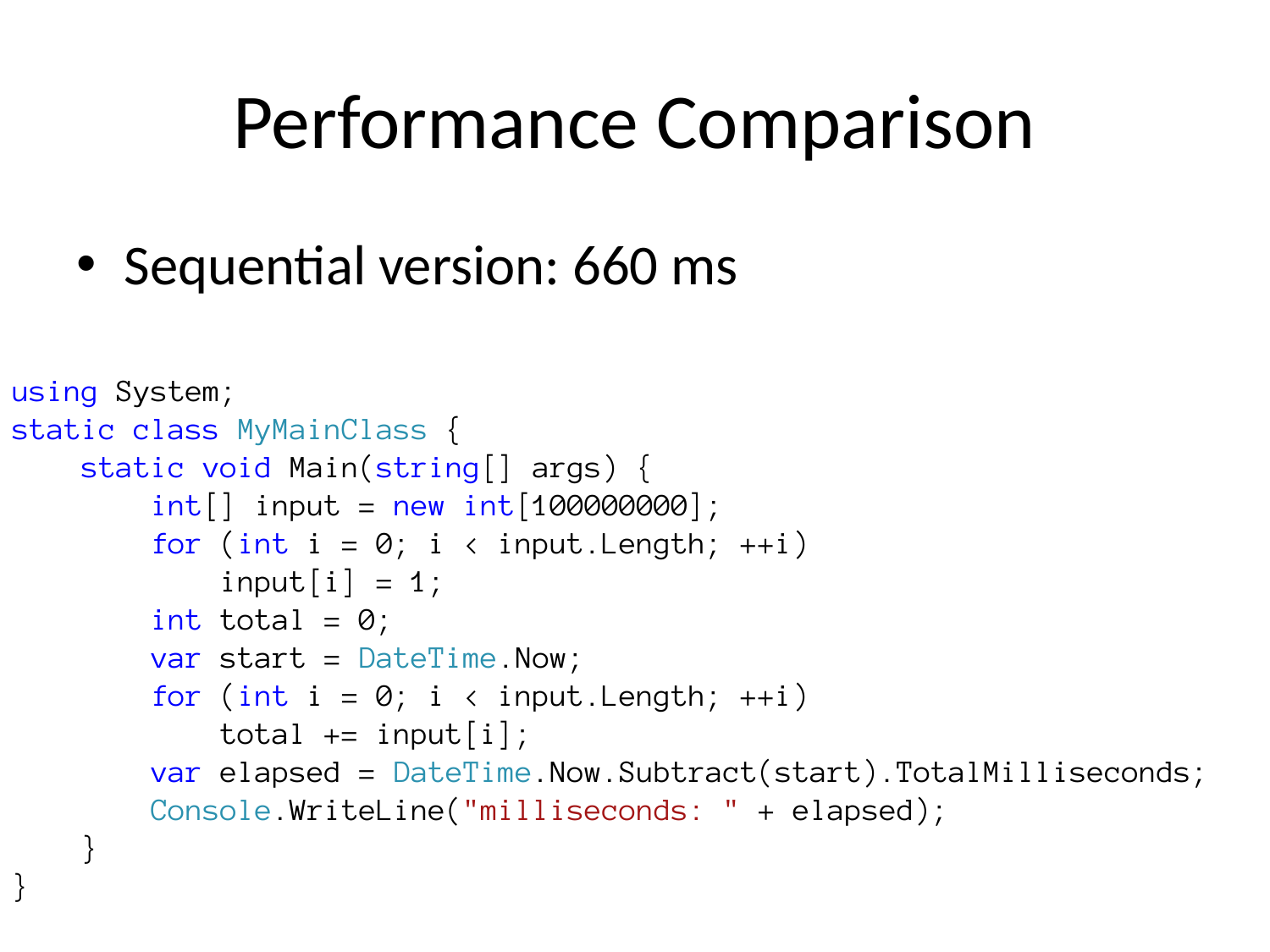

# Performance Comparison
Sequential version: 660 ms
using System;
static class MyMainClass {
    static void Main(string[] args) {
        int[] input = new int[100000000];
        for (int i = 0; i < input.Length; ++i)
            input[i] = 1;
        int total = 0;
        var start = DateTime.Now;
        for (int i = 0; i < input.Length; ++i)
            total += input[i];
        var elapsed = DateTime.Now.Subtract(start).TotalMilliseconds;
        Console.WriteLine("milliseconds: " + elapsed);
    }
}